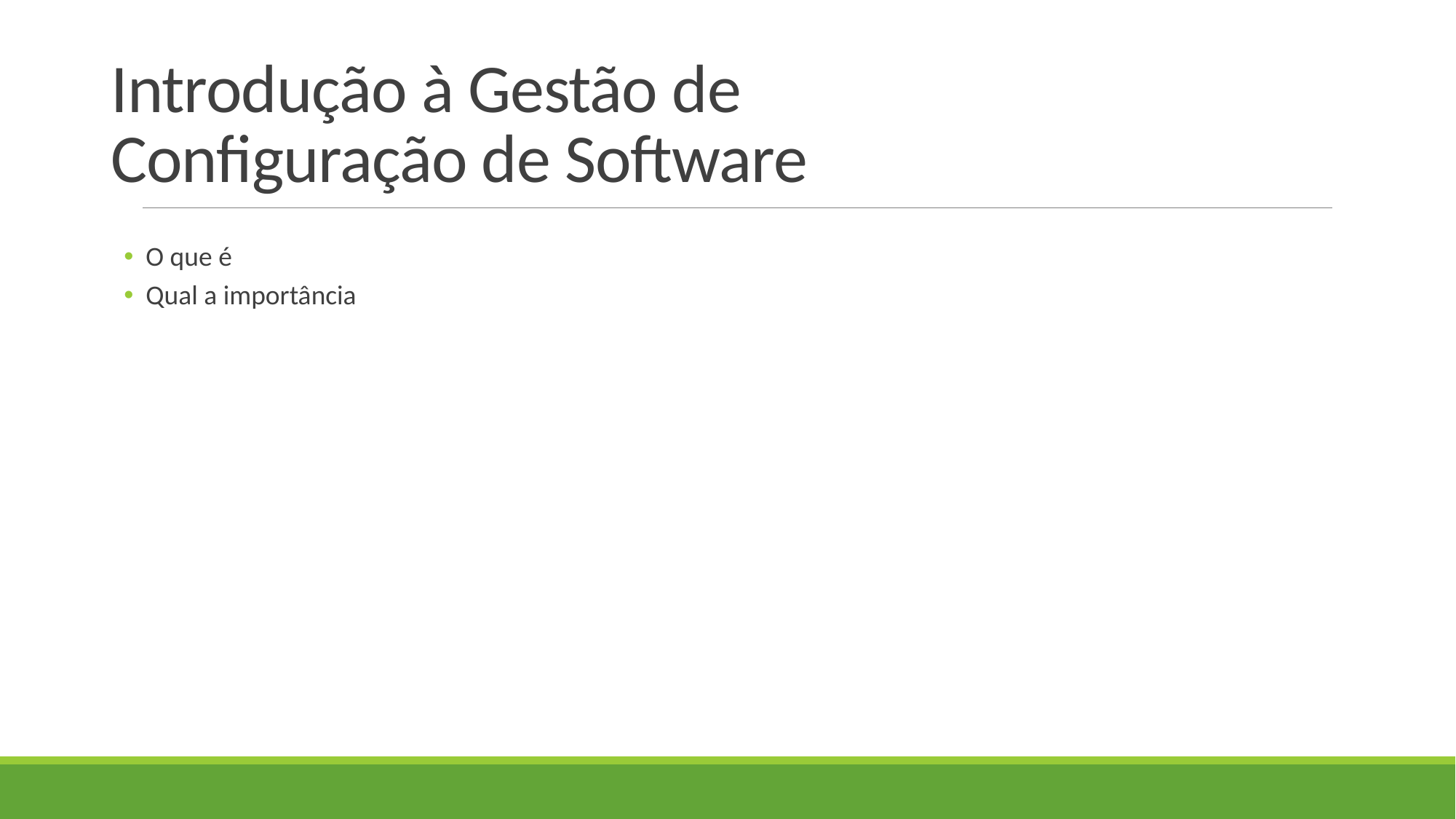

# Introdução à Gestão de Configuração de Software
O que é
Qual a importância